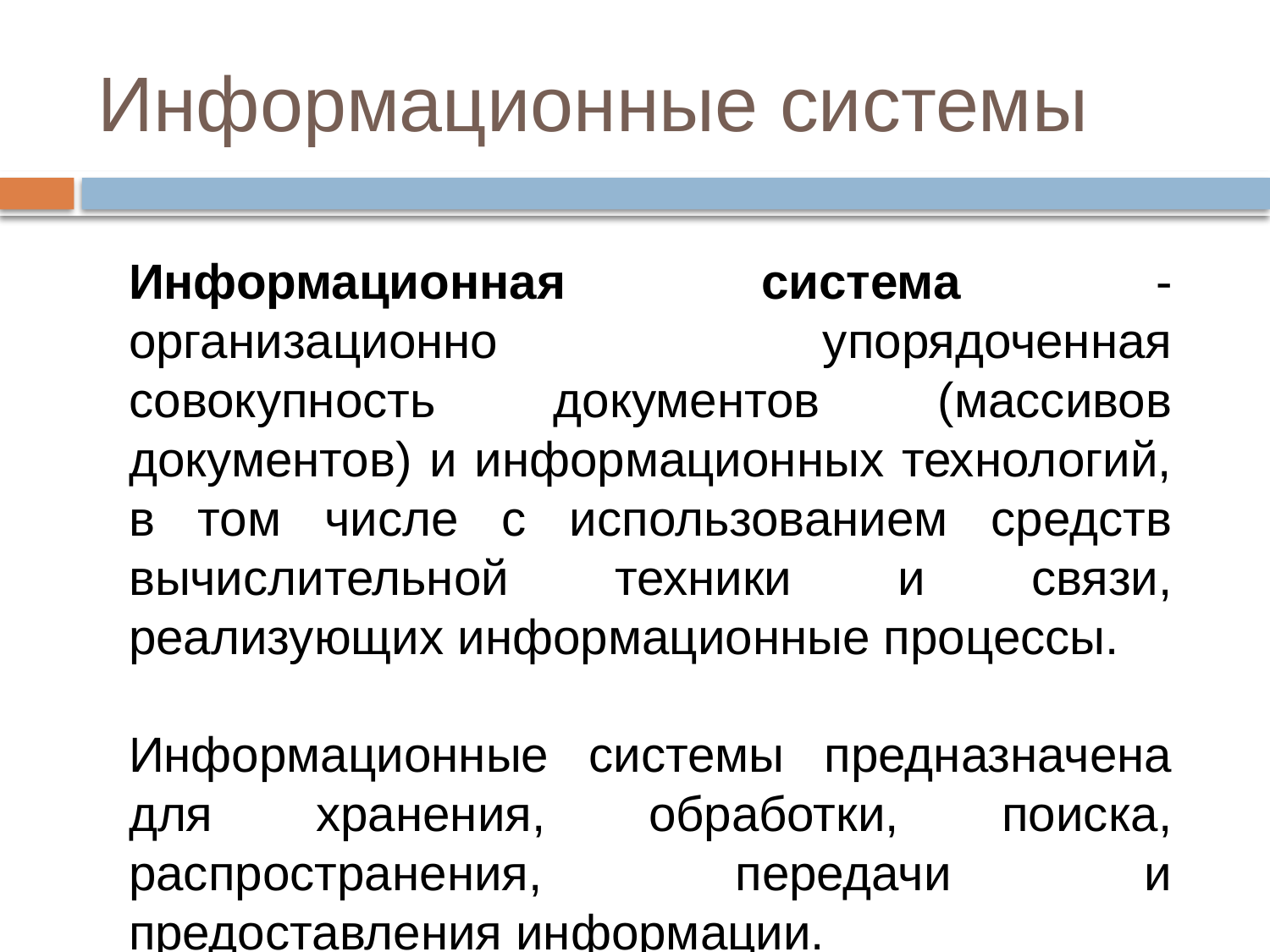

# Информационные системы
Информационная система - организационно упорядоченная совокупность документов (массивов документов) и информационных технологий, в том числе с использованием средств вычислительной техники и связи, реализующих информационные процессы.

Информационные системы предназначена для хранения, обработки, поиска, распространения, передачи и предоставления информации.